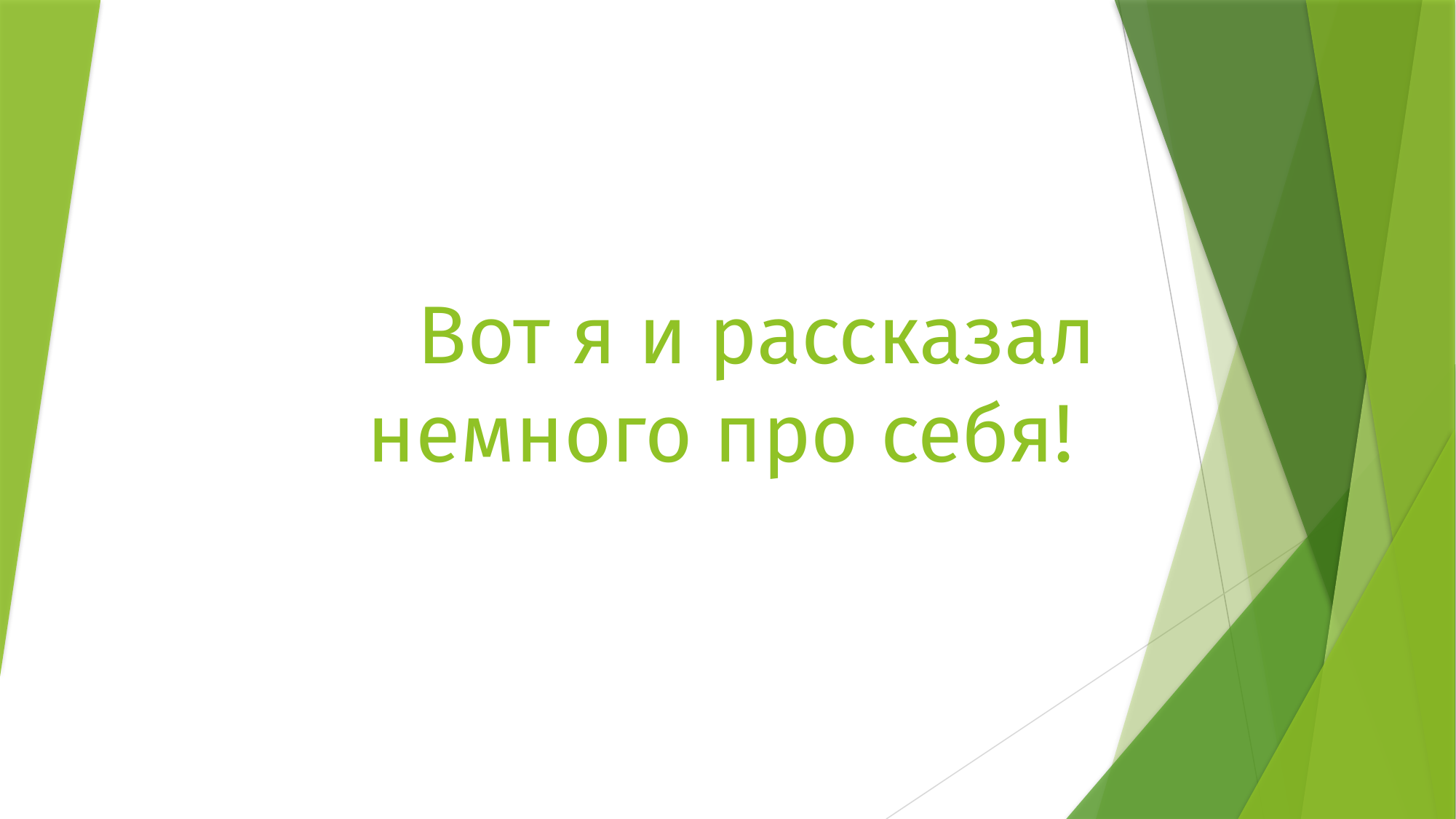

# Вот я и рассказал немного про себя!